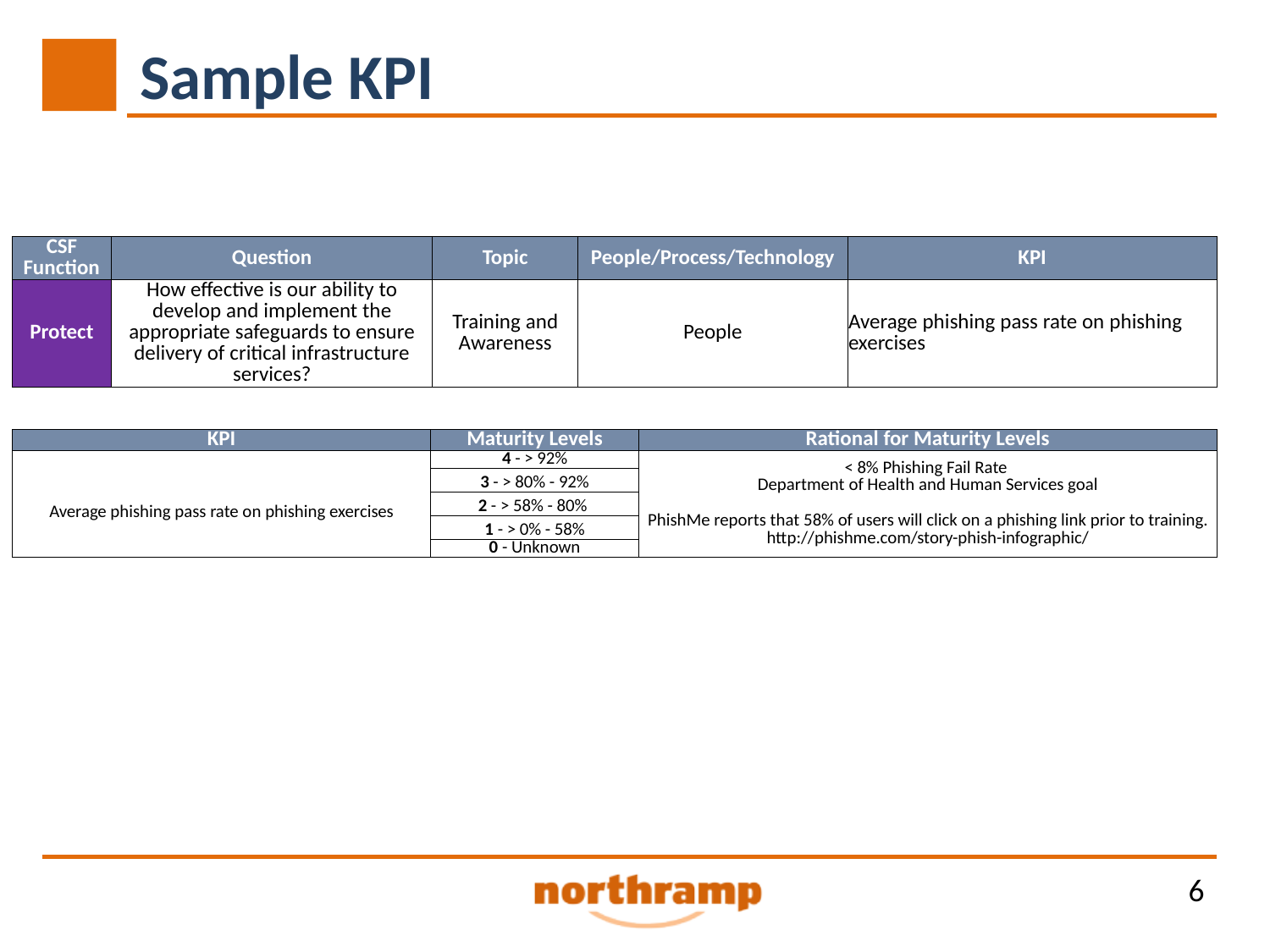

# Sample KPI
| CSF Function | Question | Topic | People/Process/Technology | KPI |
| --- | --- | --- | --- | --- |
| Protect | How effective is our ability to develop and implement the appropriate safeguards to ensure delivery of critical infrastructure services? | Training and Awareness | People | Average phishing pass rate on phishing exercises |
| KPI | Maturity Levels | Rational for Maturity Levels |
| --- | --- | --- |
| Average phishing pass rate on phishing exercises | 4 - > 92% | < 8% Phishing Fail Rate Department of Health and Human Services goal PhishMe reports that 58% of users will click on a phishing link prior to training. http://phishme.com/story-phish-infographic/ |
|  | 3 - > 80% - 92% |  |
|  | 2 - > 58% - 80% |  |
|  | 1 - > 0% - 58% |  |
|  | 0 - Unknown |  |
6